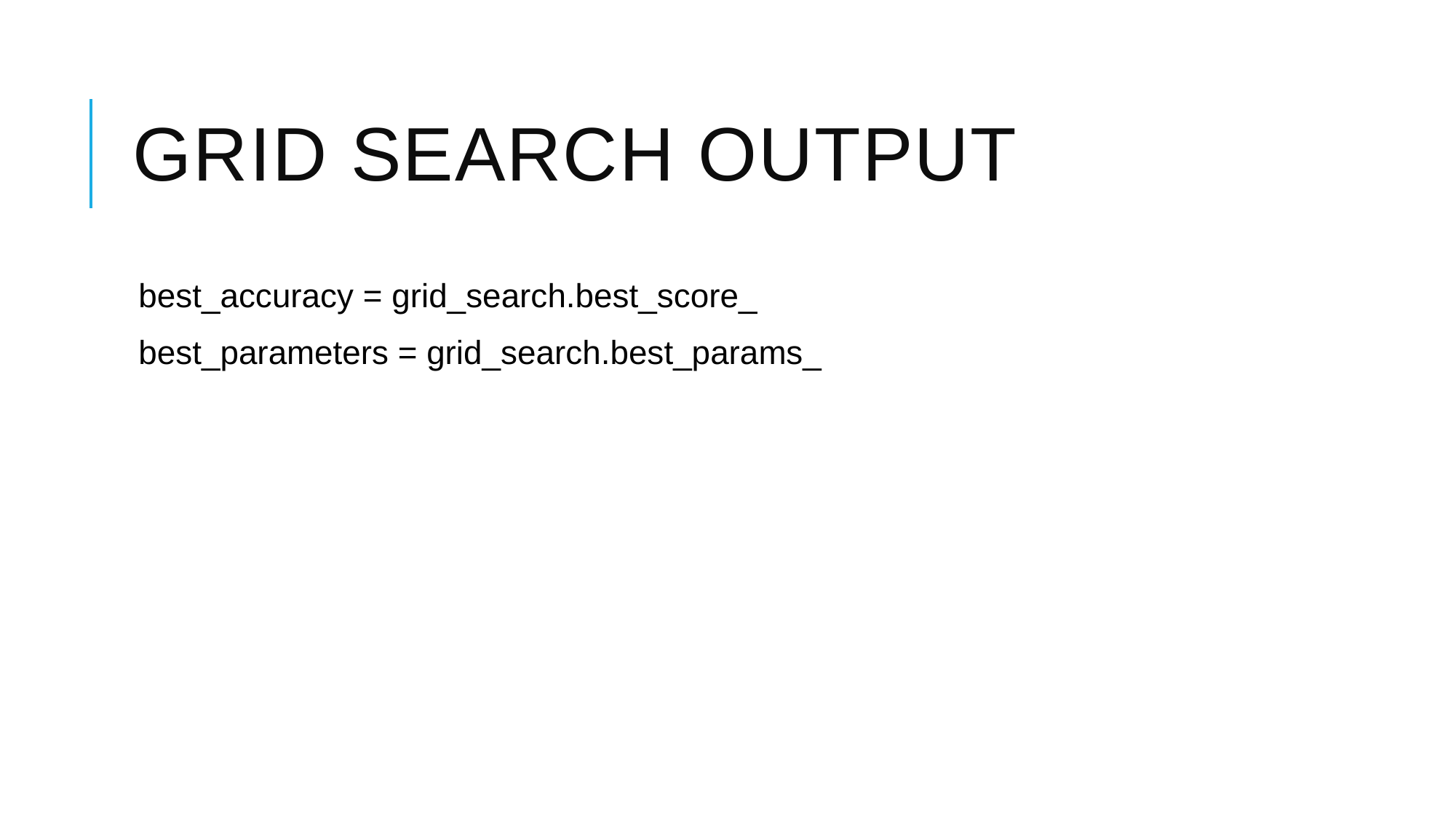

# GRID SEARCH OUTPUT
best_accuracy = grid_search.best_score_
best_parameters = grid_search.best_params_